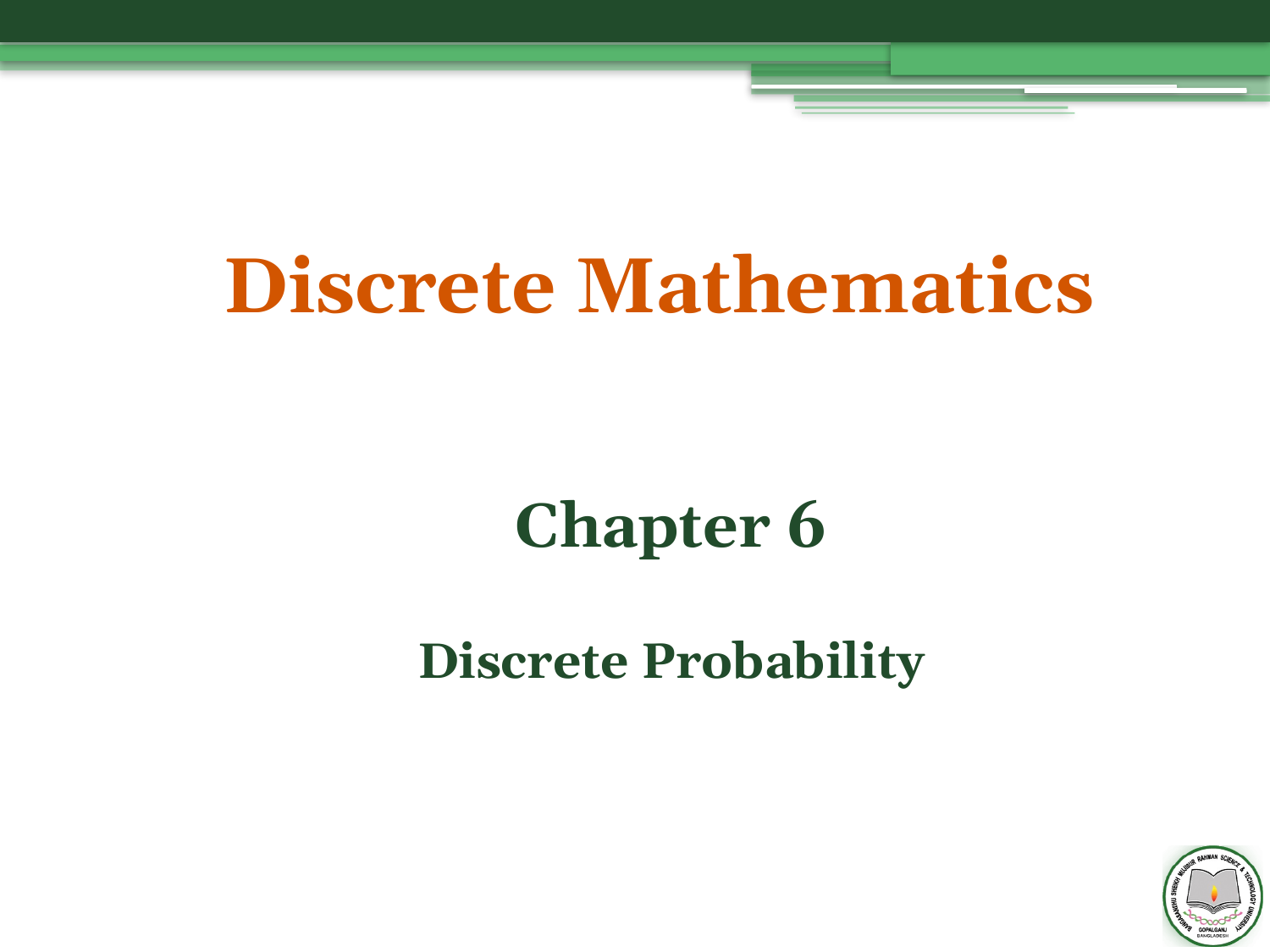

# Discrete Mathematics
Chapter 6

Discrete Probability